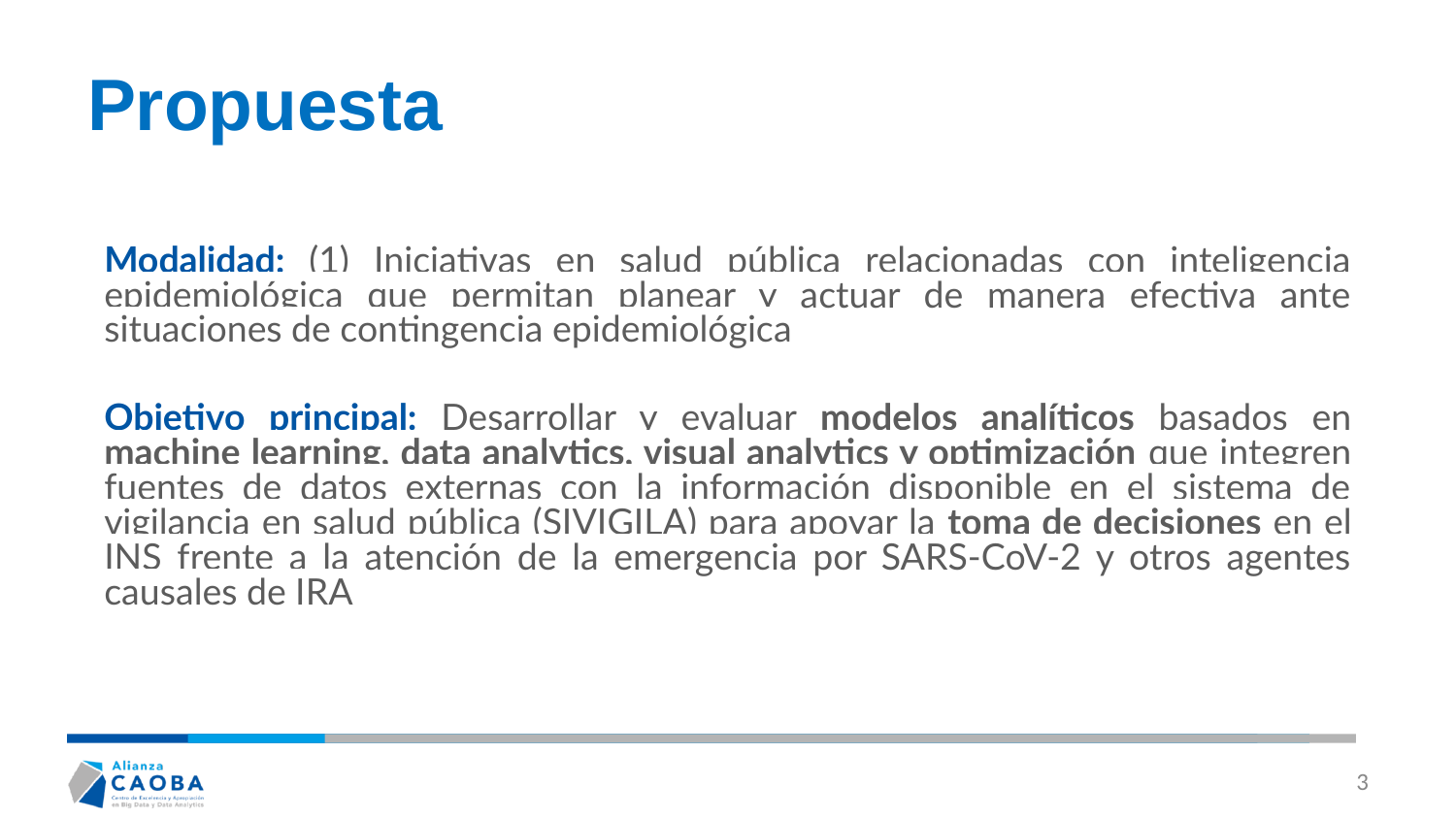

# Propuesta
Modalidad: (1) Iniciativas en salud pública relacionadas con inteligencia epidemiológica que permitan planear y actuar de manera efectiva ante situaciones de contingencia epidemiológica

Objetivo principal: Desarrollar y evaluar modelos analíticos basados en machine learning, data analytics, visual analytics y optimización que integren fuentes de datos externas con la información disponible en el sistema de vigilancia en salud pública (SIVIGILA) para apoyar la toma de decisiones en el INS frente a la atención de la emergencia por SARS-CoV-2 y otros agentes causales de IRA